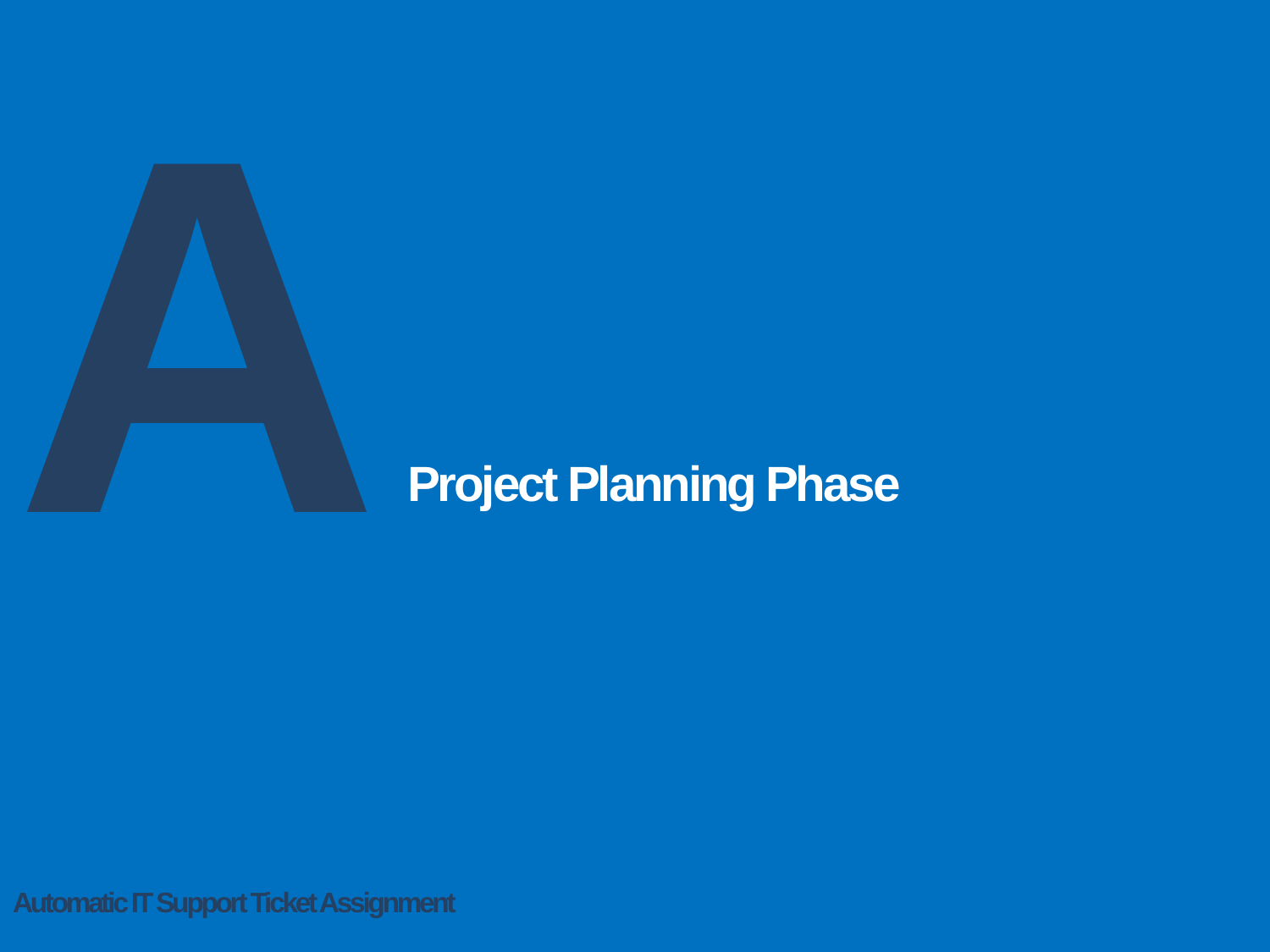

A
# Project Planning Phase
Automatic IT Support Ticket Assignment